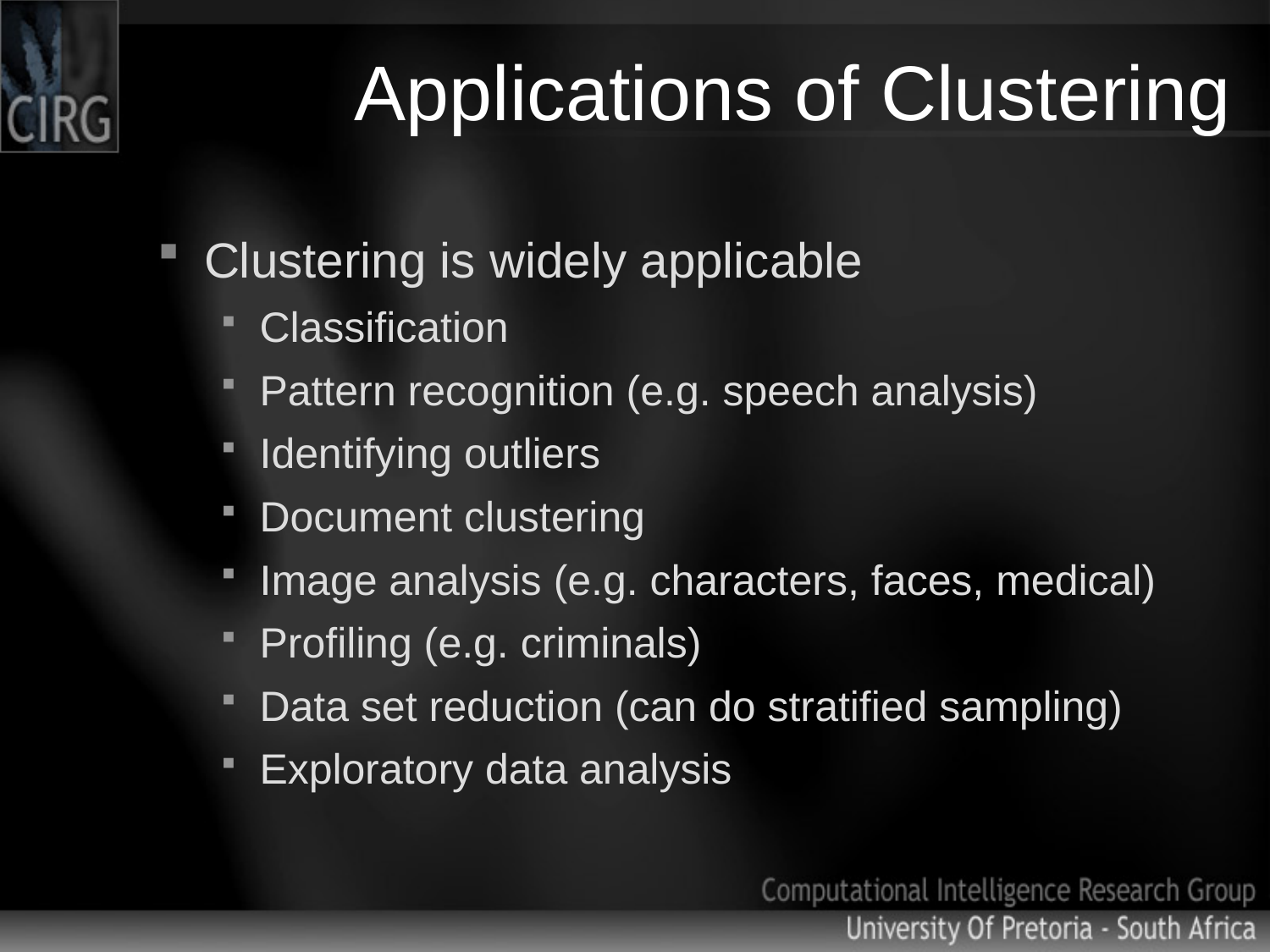

# Applications of Clustering
Clustering is widely applicable
Classification
Pattern recognition (e.g. speech analysis)
Identifying outliers
Document clustering
Image analysis (e.g. characters, faces, medical)
Profiling (e.g. criminals)
Data set reduction (can do stratified sampling)
Exploratory data analysis